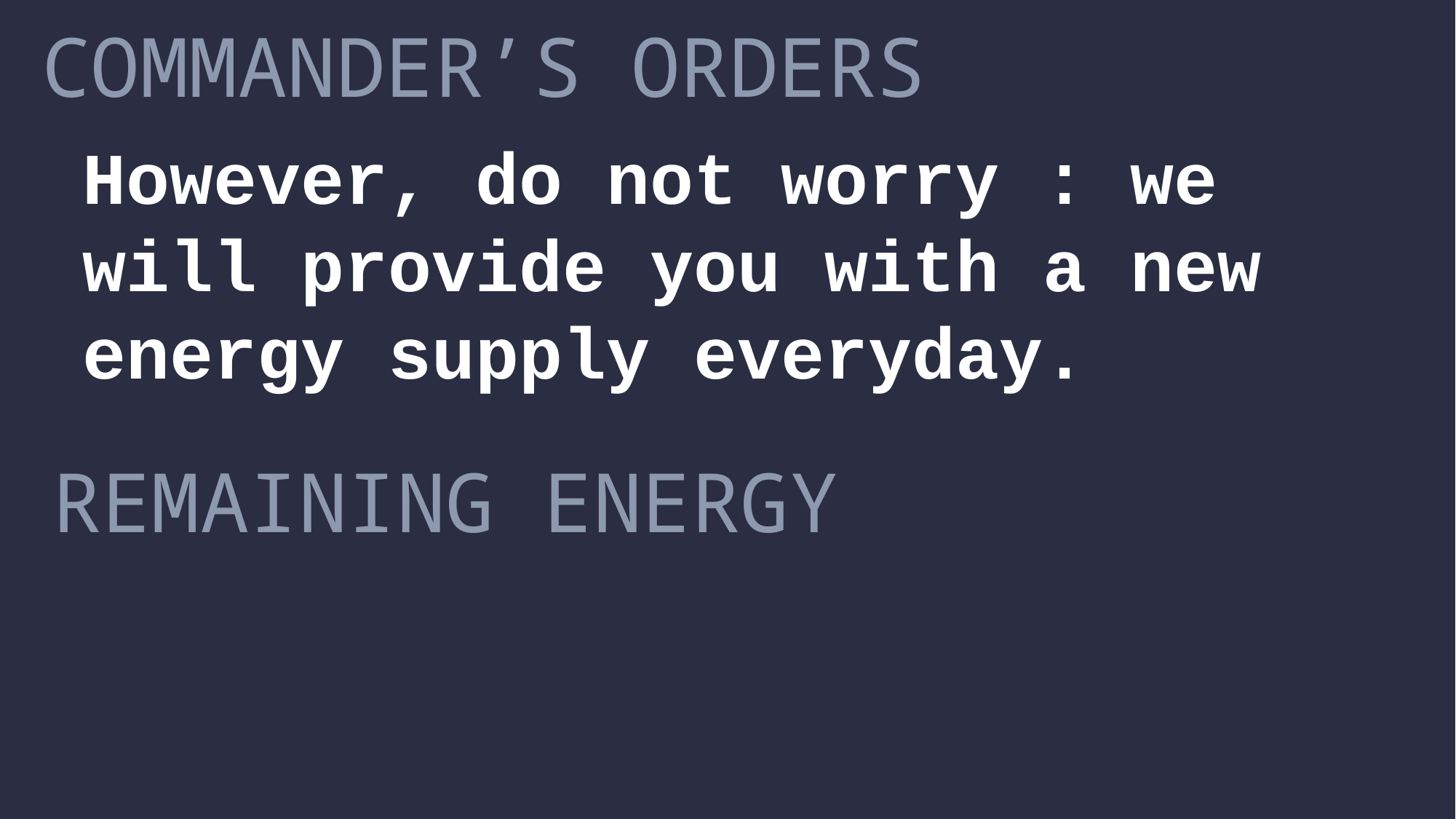

COMMANDER’S ORDERS
However, do not worry : we will provide you with a new energy supply everyday.
REMAINING ENERGY